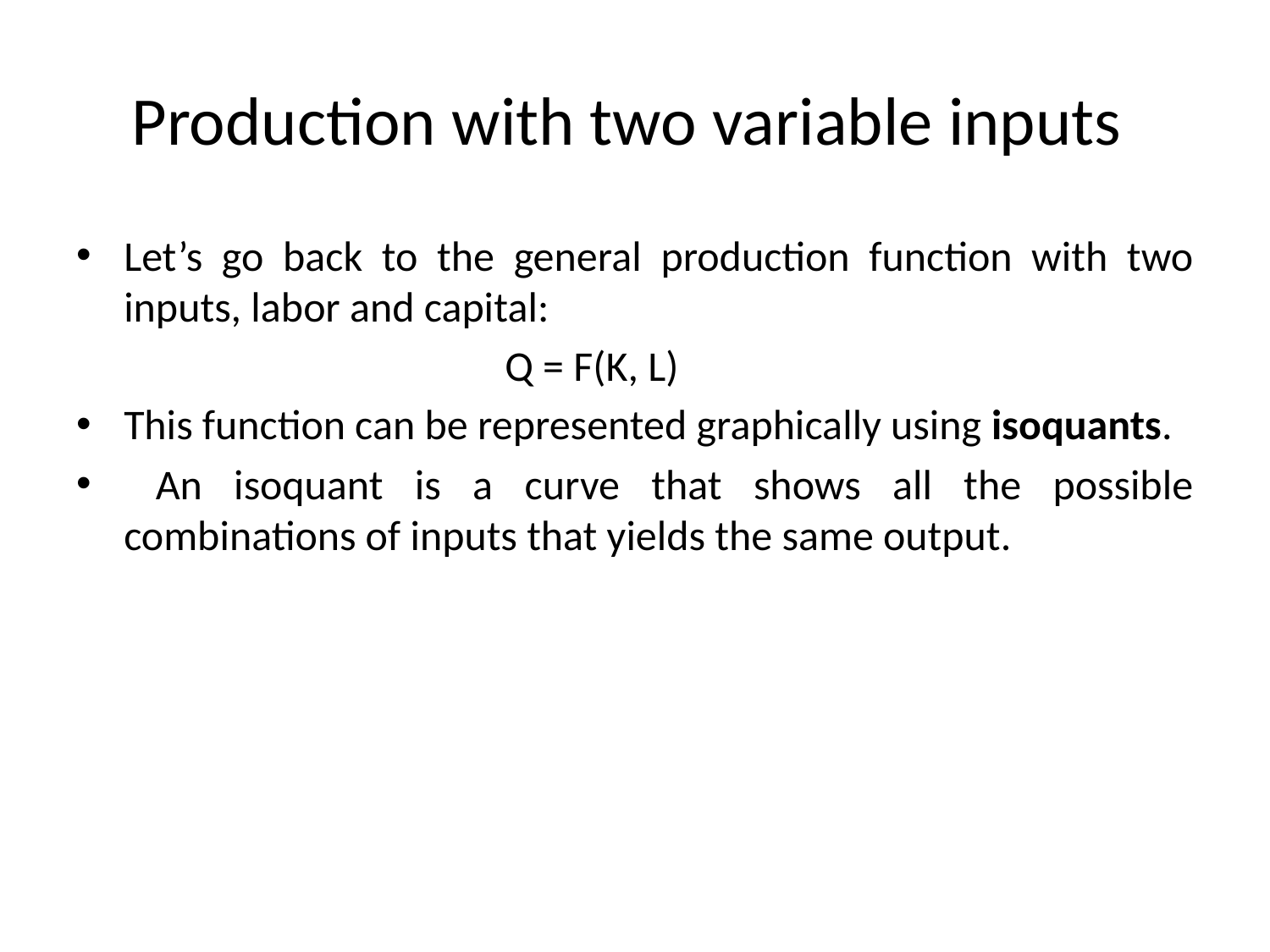

# Production with two variable inputs
Let’s go back to the general production function with two inputs, labor and capital:
				Q = F(K, L)
This function can be represented graphically using isoquants.
 An isoquant is a curve that shows all the possible combinations of inputs that yields the same output.